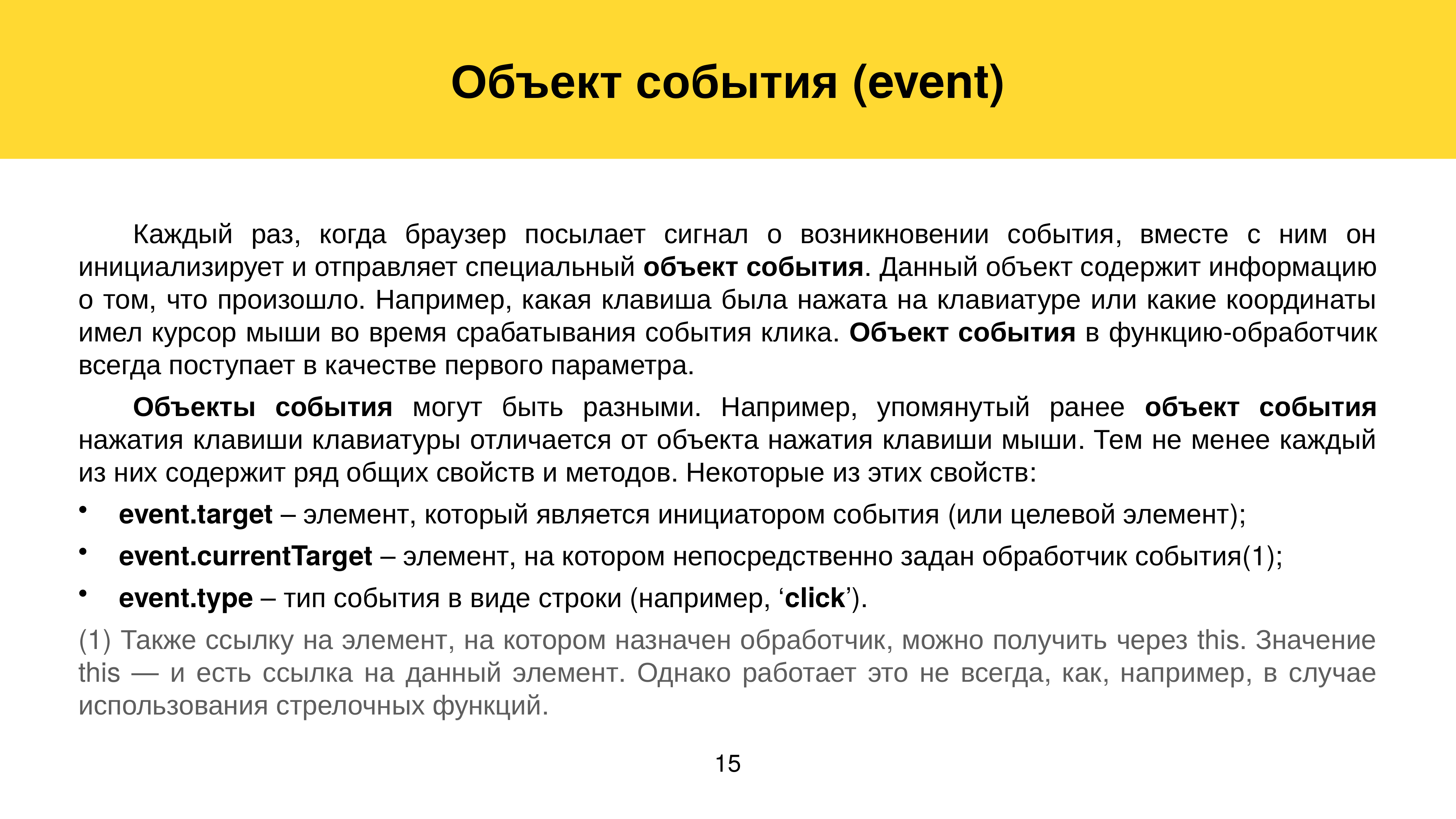

Объект события (event)
	Каждый раз, когда браузер посылает сигнал о возникновении события, вместе с ним он инициализирует и отправляет специальный объект события. Данный объект содержит информацию о том, что произошло. Например, какая клавиша была нажата на клавиатуре или какие координаты имел курсор мыши во время срабатывания события клика. Объект события в функцию-обработчик всегда поступает в качестве первого параметра.
	Объекты события могут быть разными. Например, упомянутый ранее объект события нажатия клавиши клавиатуры отличается от объекта нажатия клавиши мыши. Тем не менее каждый из них содержит ряд общих свойств и методов. Некоторые из этих свойств:
event.target – элемент, который является инициатором события (или целевой элемент);
event.currentTarget – элемент, на котором непосредственно задан обработчик события(1);
event.type – тип события в виде строки (например, ‘click’).
(1) Также ссылку на элемент, на котором назначен обработчик, можно получить через this. Значение this — и есть ссылка на данный элемент. Однако работает это не всегда, как, например, в случае использования стрелочных функций.
15